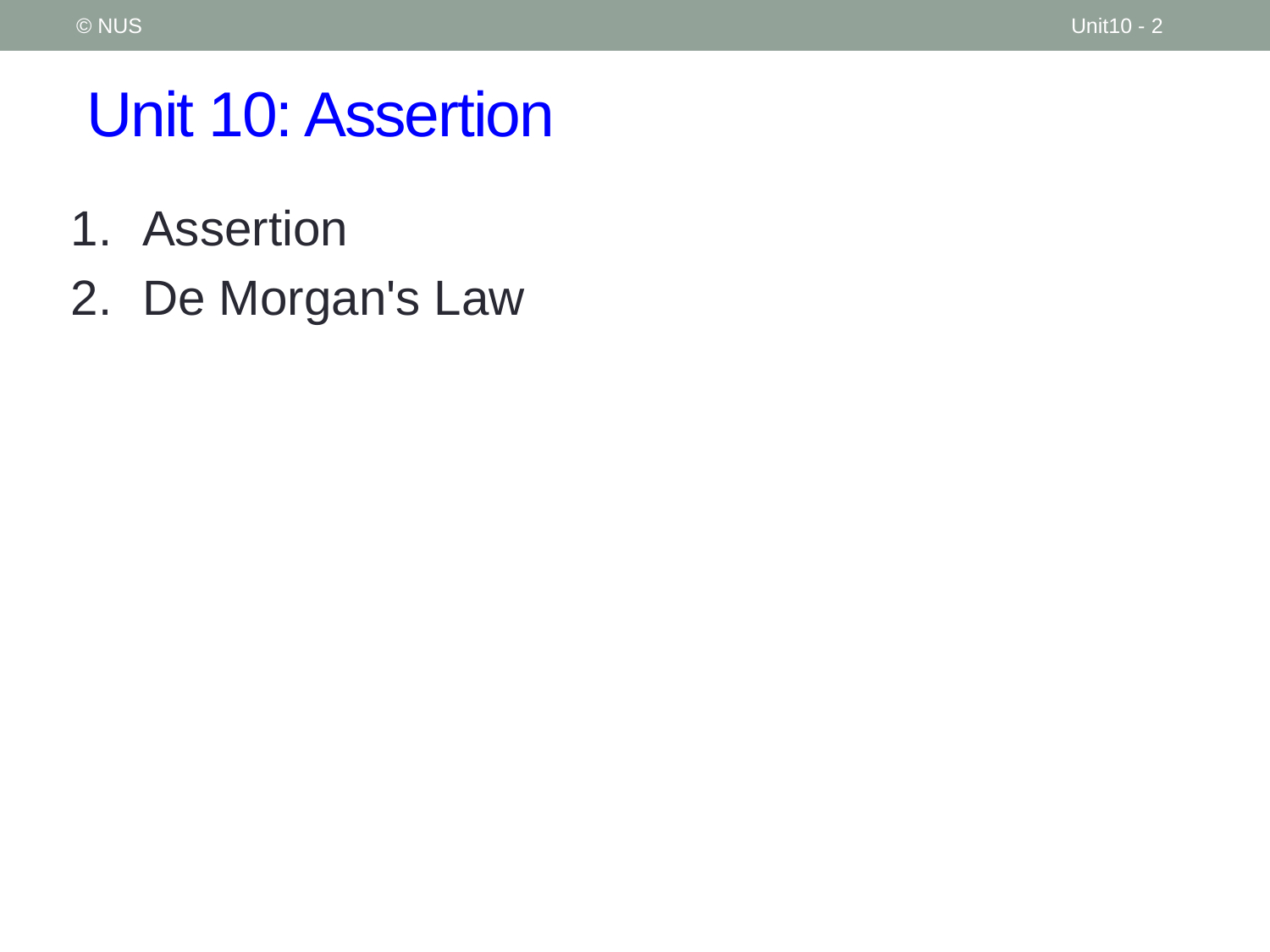

© NUS
Unit10 - 2
# Unit 10: Assertion
Assertion
De Morgan's Law